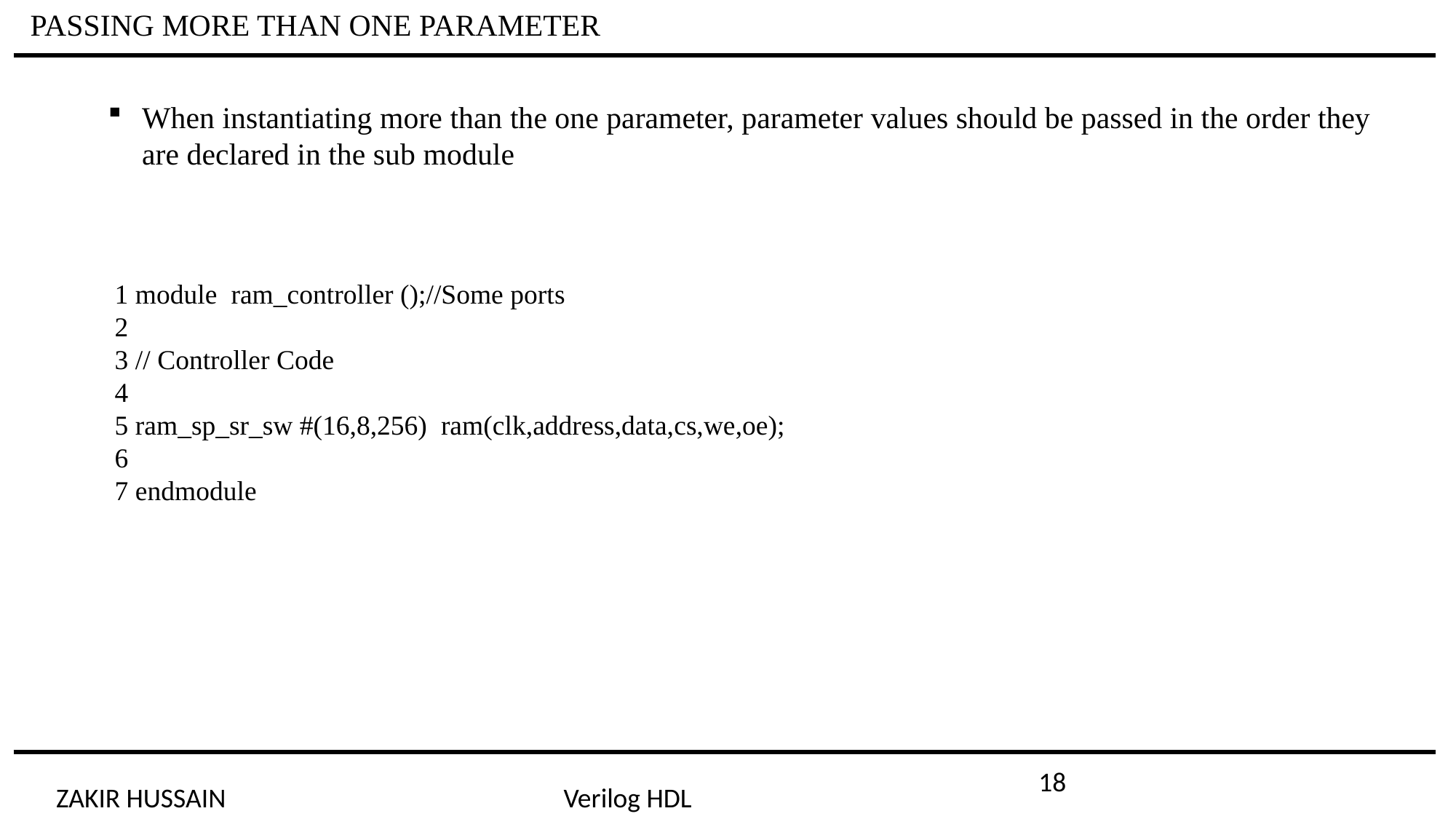

PASSING MORE THAN ONE PARAMETER
When instantiating more than the one parameter, parameter values should be passed in the order they are declared in the sub module

 1 module  ram_controller ();//Some ports
 2
 3 // Controller Code
 4
 5 ram_sp_sr_sw #(16,8,256)  ram(clk,address,data,cs,we,oe);
 6
 7 endmodule

18